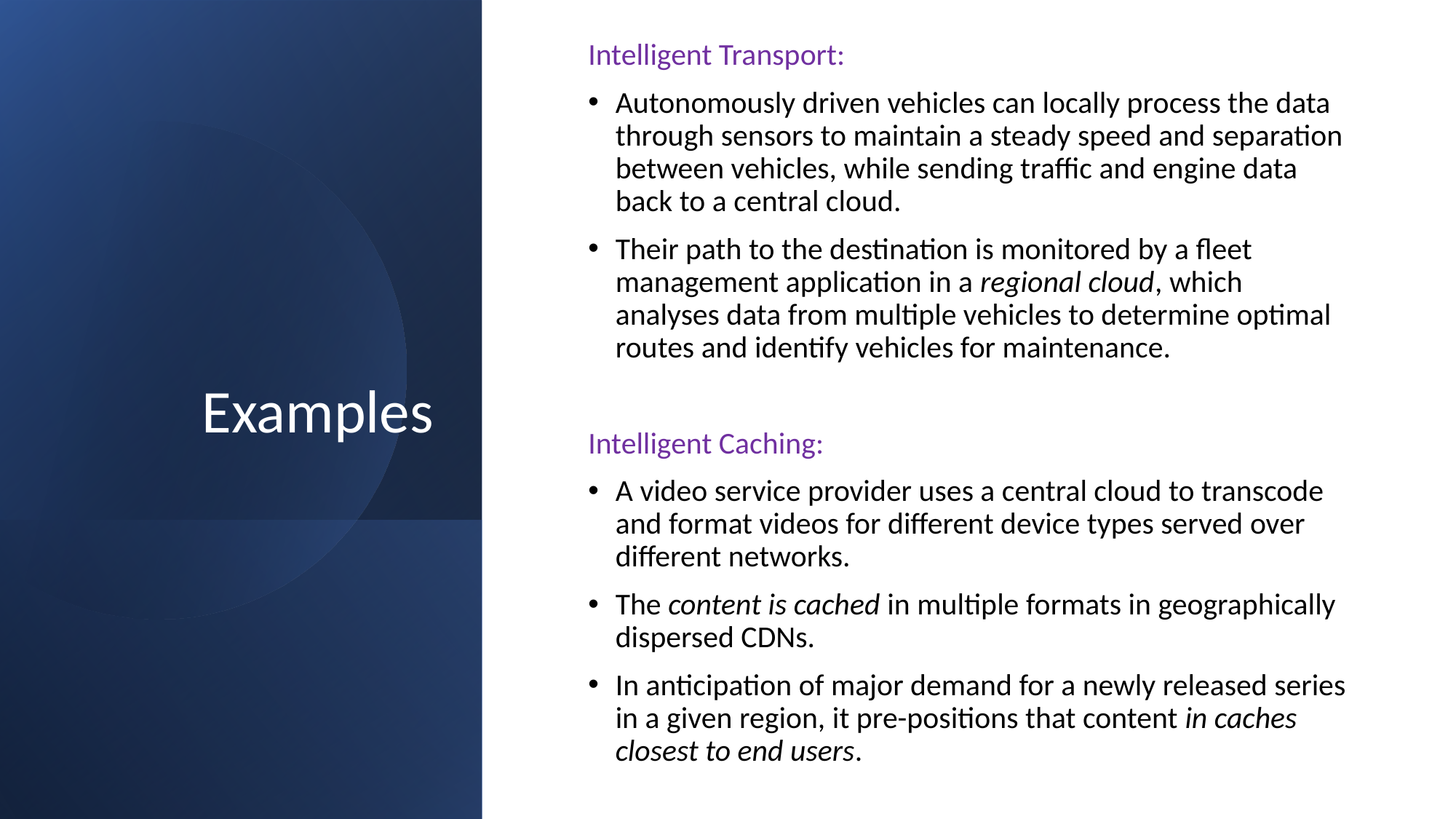

Intelligent Transport:
Autonomously driven vehicles can locally process the data through sensors to maintain a steady speed and separation between vehicles, while sending traffic and engine data back to a central cloud.
Their path to the destination is monitored by a fleet management application in a regional cloud, which analyses data from multiple vehicles to determine optimal routes and identify vehicles for maintenance.

Intelligent Caching:
A video service provider uses a central cloud to transcode and format videos for different device types served over different networks.
The content is cached in multiple formats in geographically dispersed CDNs.
In anticipation of major demand for a newly released series in a given region, it pre-positions that content in caches closest to end users.

# Examples